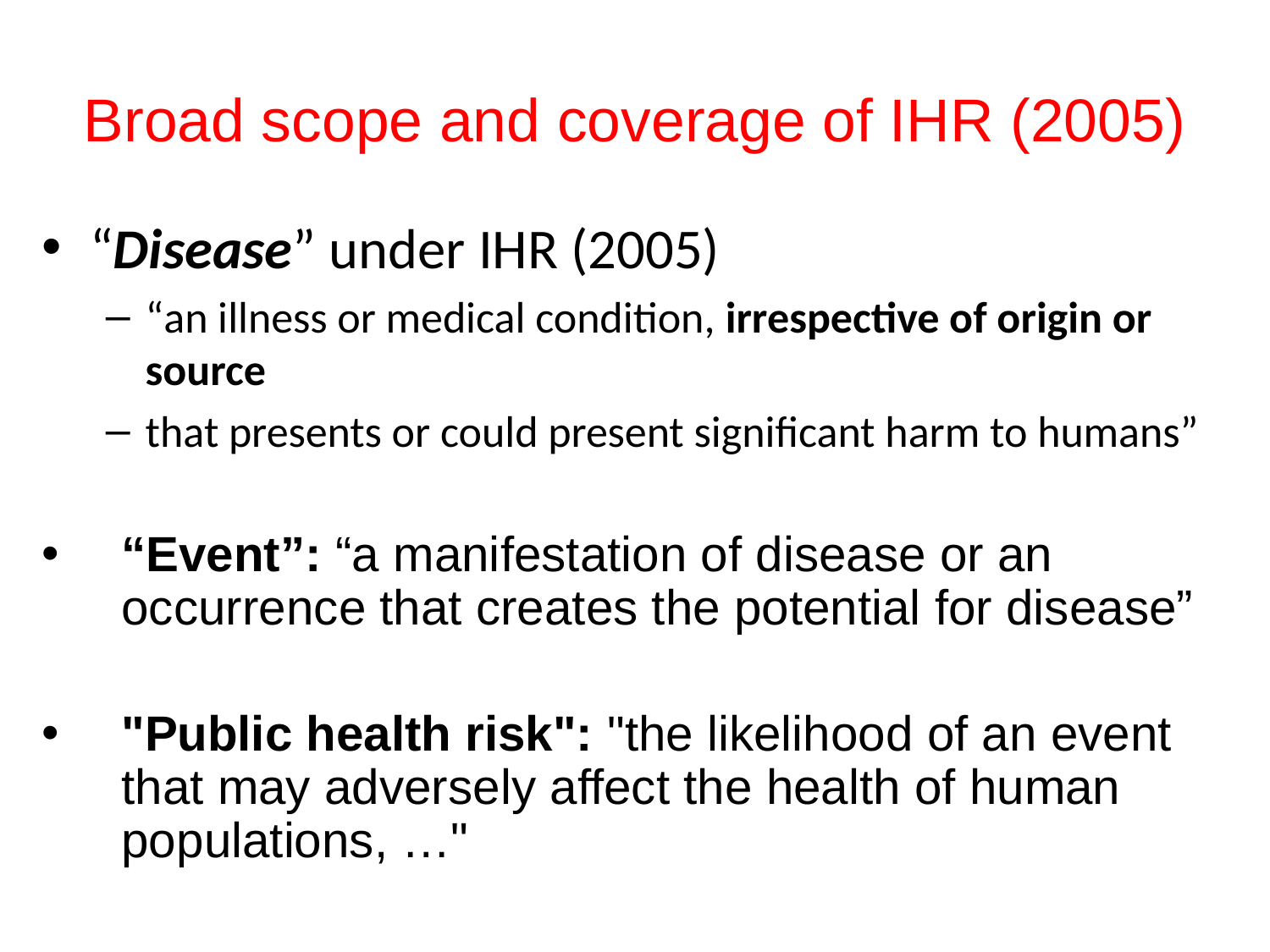

# Broad scope and coverage of IHR (2005)
“Disease” under IHR (2005)
“an illness or medical condition, irrespective of origin or source
that presents or could present significant harm to humans”

“Event”: “a manifestation of disease or an occurrence that creates the potential for disease”

"Public health risk": "the likelihood of an event that may adversely affect the health of human populations, …"